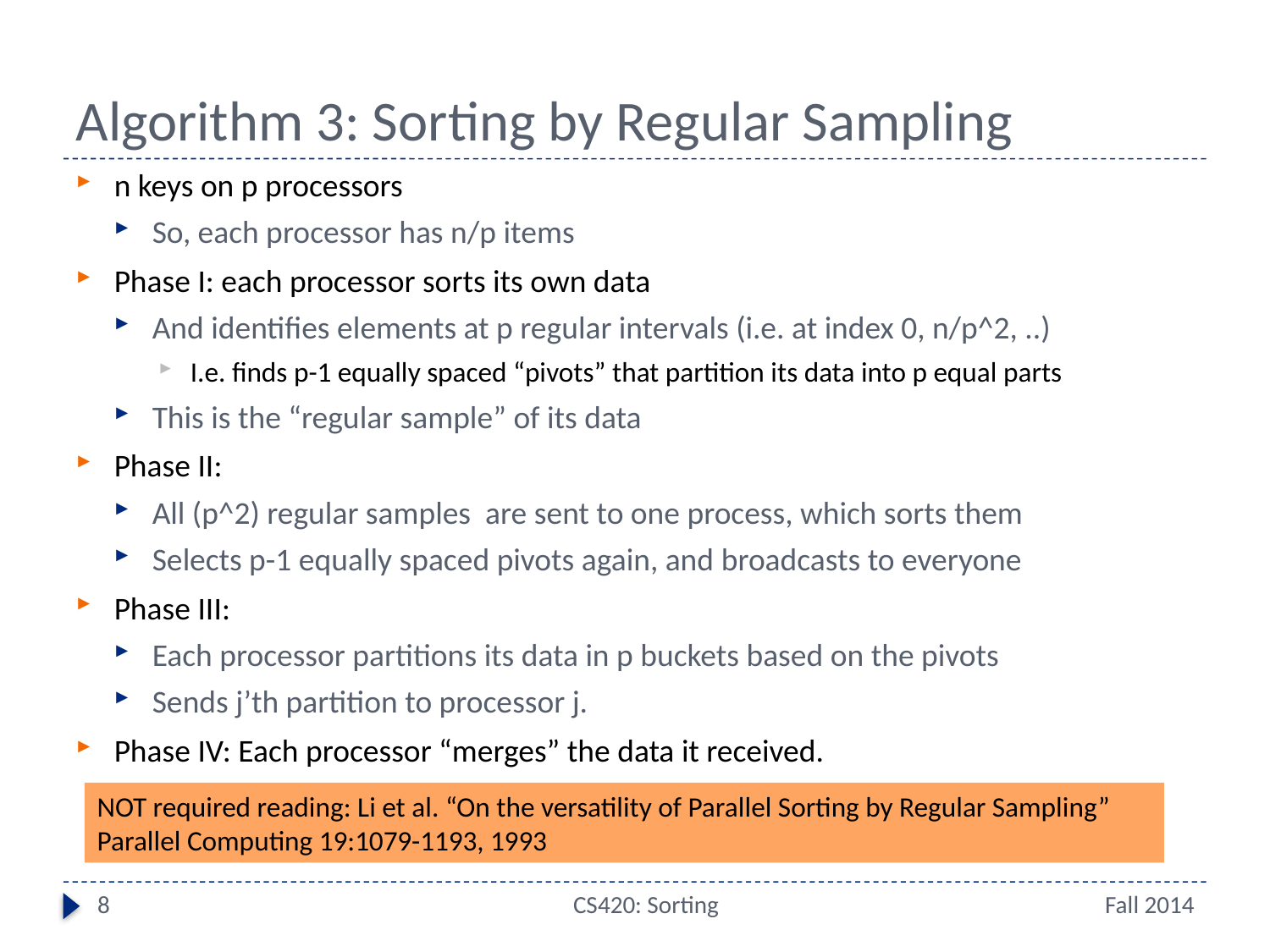

# Algorithm 3: Sorting by Regular Sampling
n keys on p processors
So, each processor has n/p items
Phase I: each processor sorts its own data
And identifies elements at p regular intervals (i.e. at index 0, n/p^2, ..)
I.e. finds p-1 equally spaced “pivots” that partition its data into p equal parts
This is the “regular sample” of its data
Phase II:
All (p^2) regular samples  are sent to one process, which sorts them
Selects p-1 equally spaced pivots again, and broadcasts to everyone
Phase III:
Each processor partitions its data in p buckets based on the pivots
Sends j’th partition to processor j.
Phase IV: Each processor “merges” the data it received.

NOT required reading: Li et al. “On the versatility of Parallel Sorting by Regular Sampling” Parallel Computing 19:1079-1193, 1993
8
CS420: Sorting
Fall 2014